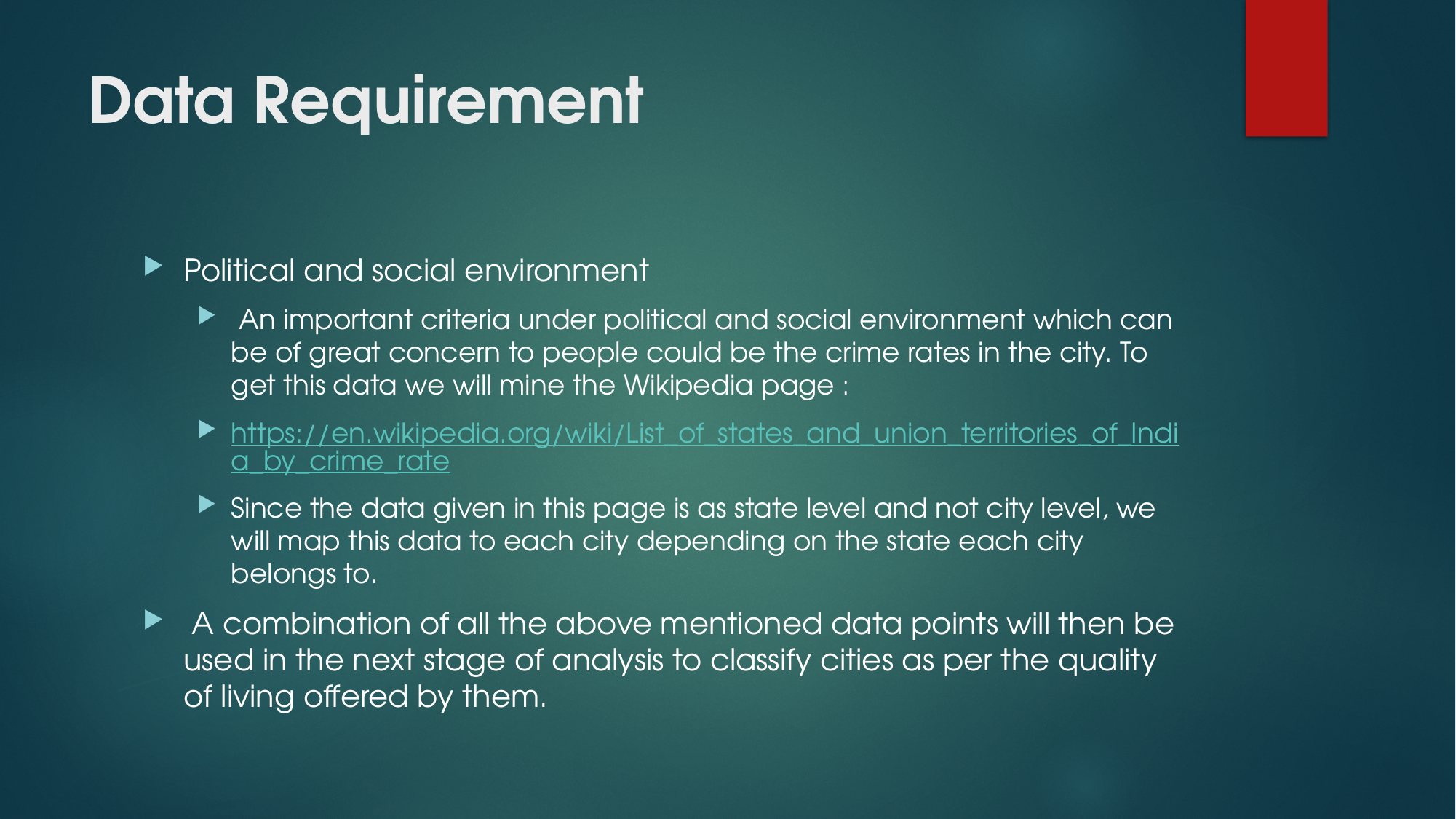

# Data Requirement
Political and social environment
 An important criteria under political and social environment which can be of great concern to people could be the crime rates in the city. To get this data we will mine the Wikipedia page :
https://en.wikipedia.org/wiki/List_of_states_and_union_territories_of_India_by_crime_rate
Since the data given in this page is as state level and not city level, we will map this data to each city depending on the state each city belongs to.
 A combination of all the above mentioned data points will then be used in the next stage of analysis to classify cities as per the quality of living offered by them.